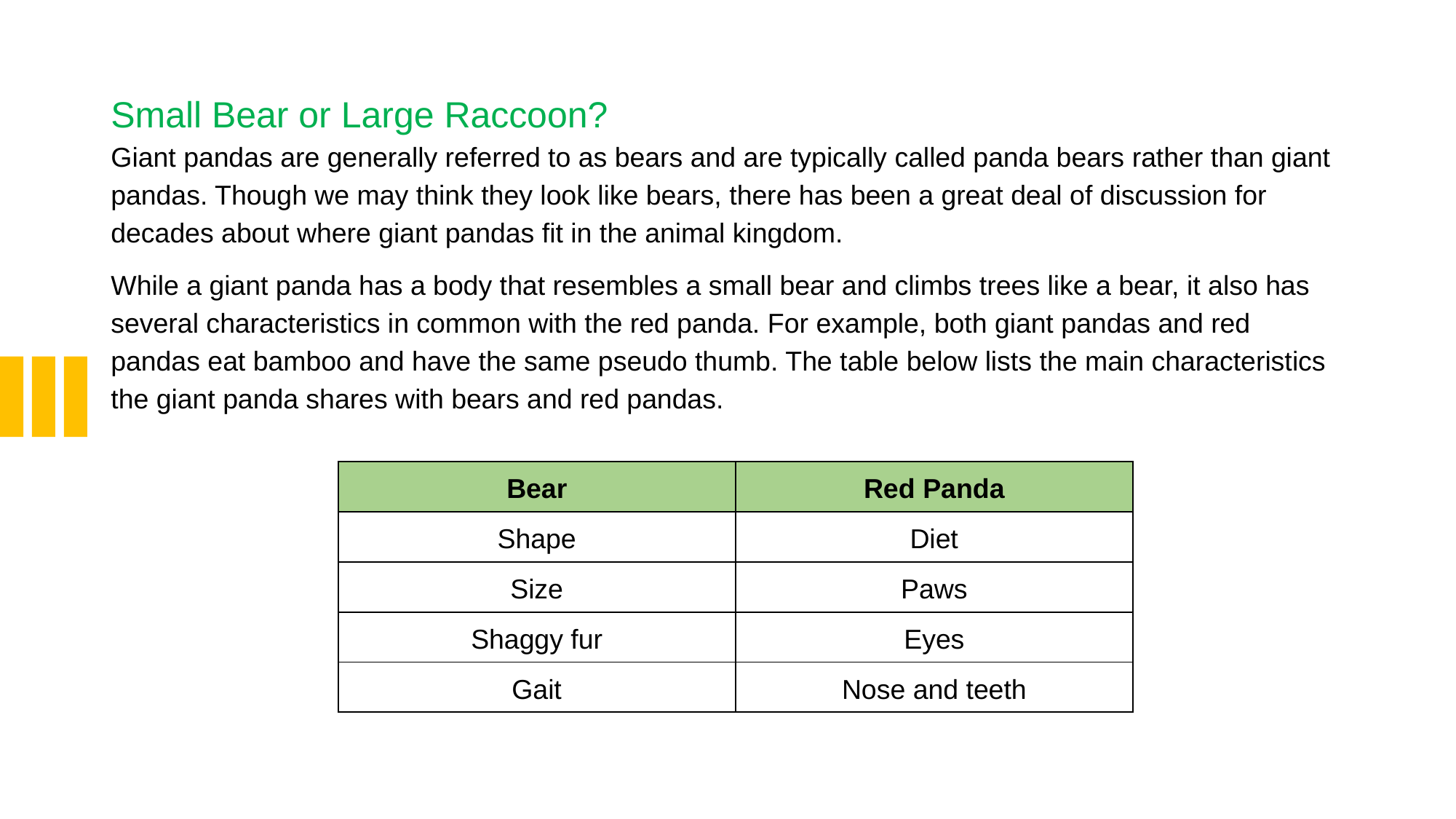

Small Bear or Large Raccoon?
Giant pandas are generally referred to as bears and are typically called panda bears rather than giant pandas. Though we may think they look like bears, there has been a great deal of discussion for decades about where giant pandas fit in the animal kingdom.
While a giant panda has a body that resembles a small bear and climbs trees like a bear, it also has several characteristics in common with the red panda. For example, both giant pandas and red pandas eat bamboo and have the same pseudo thumb. The table below lists the main characteristics the giant panda shares with bears and red pandas.

| Bear | Red Panda |
| --- | --- |
| Shape | Diet |
| Size | Paws |
| Shaggy fur | Eyes |
| Gait | Nose and teeth |